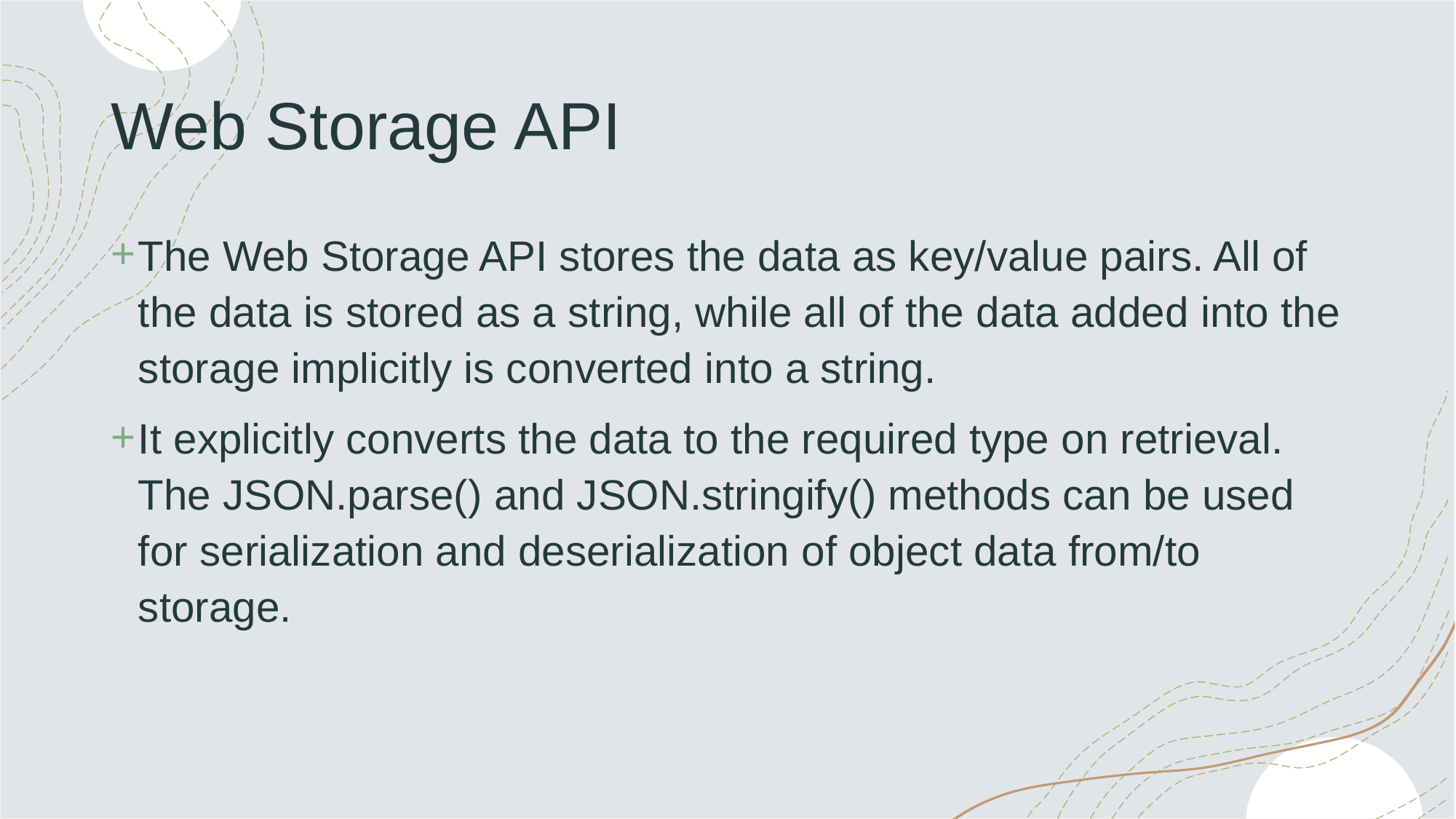

# Web Storage API
The Web Storage API stores the data as key/value pairs. All of the data is stored as a string, while all of the data added into the storage implicitly is converted into a string.
It explicitly converts the data to the required type on retrieval. The JSON.parse() and JSON.stringify() methods can be used for serialization and deserialization of object data from/to storage.